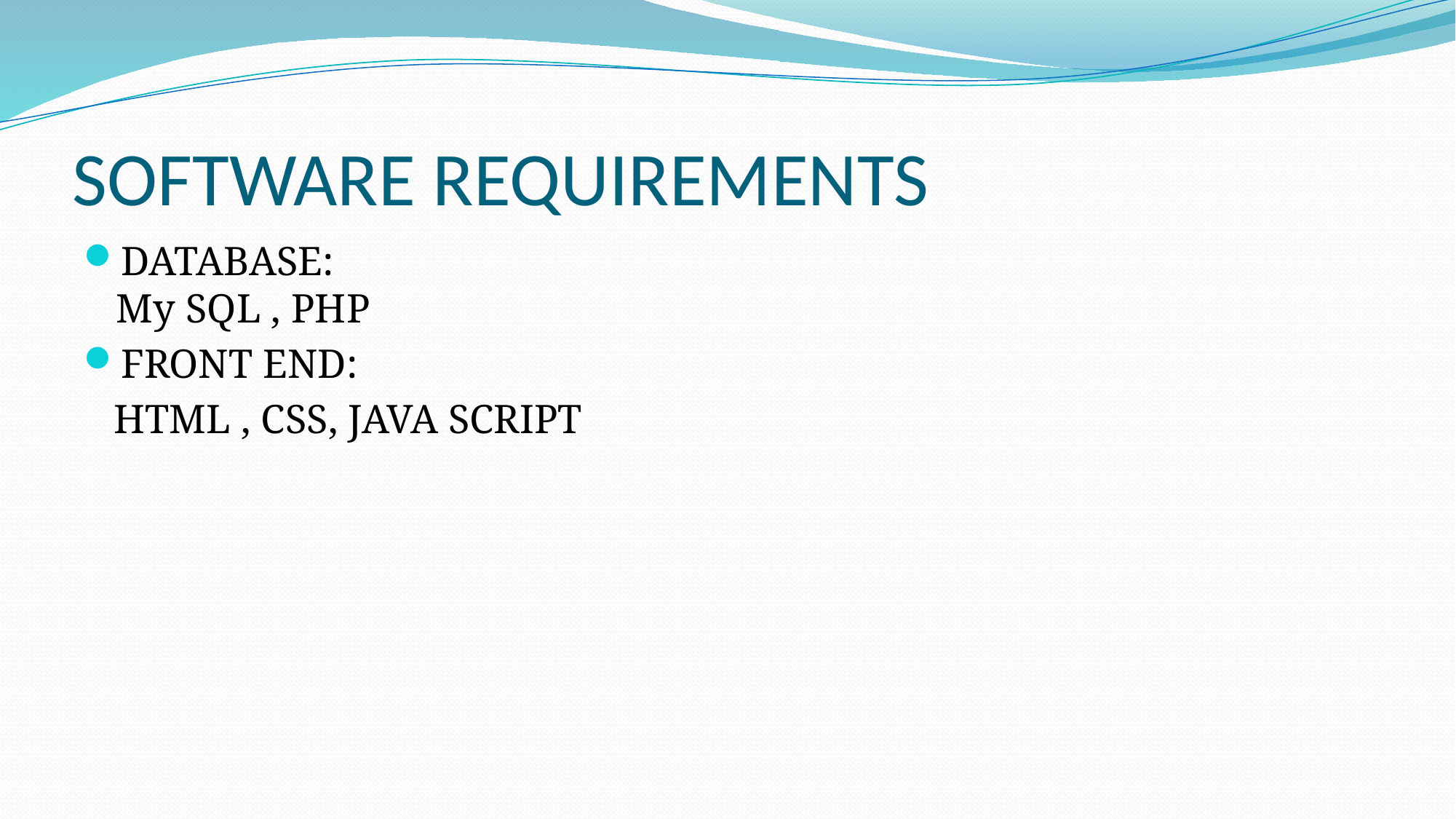

# SOFTWARE REQUIREMENTS
DATABASE:
My SQL , PHP
FRONT END:
   HTML , CSS, JAVA SCRIPT